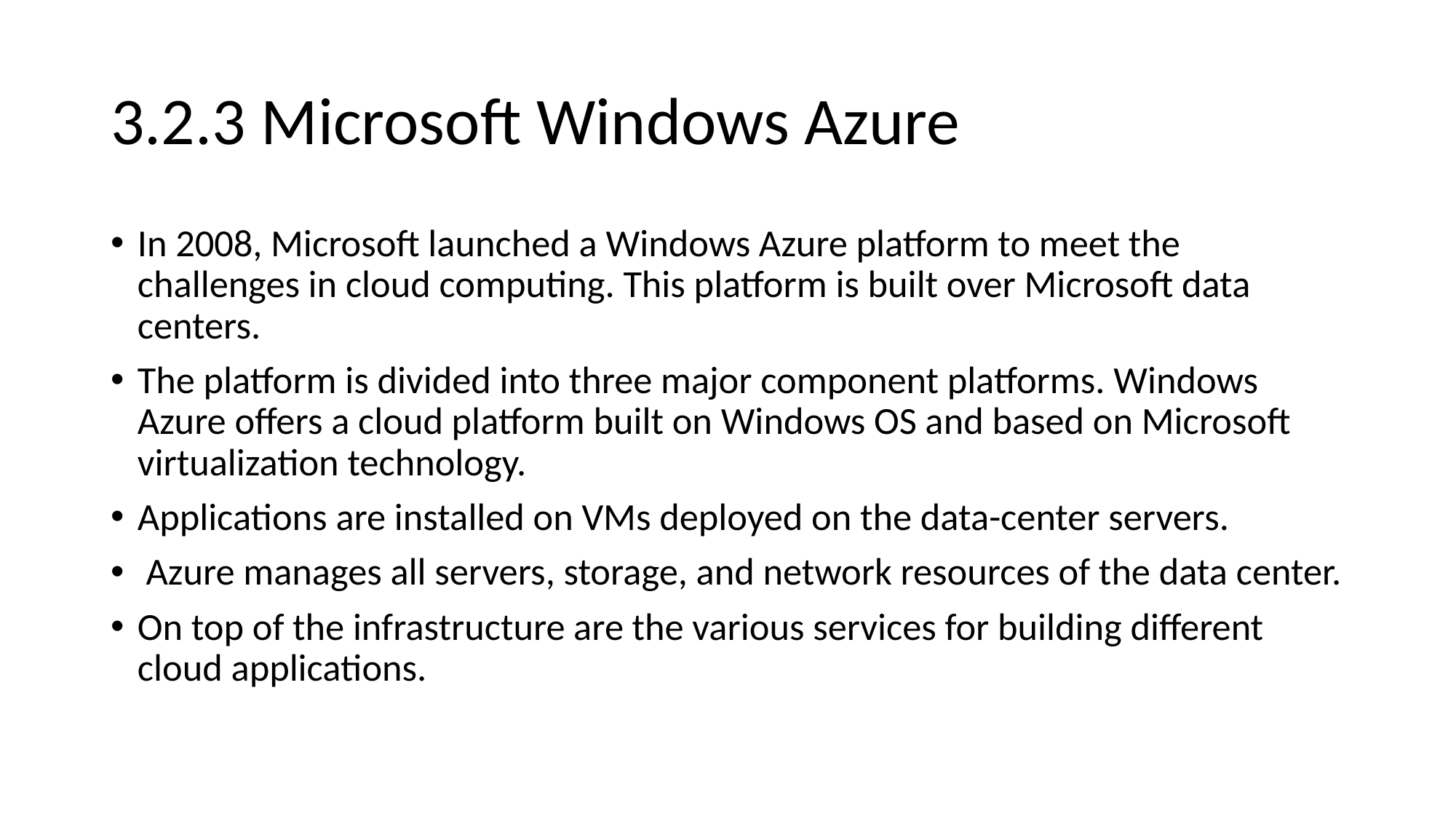

# 3.2.3 Microsoft Windows Azure
In 2008, Microsoft launched a Windows Azure platform to meet the challenges in cloud computing. This platform is built over Microsoft data centers.
The platform is divided into three major component platforms. Windows Azure offers a cloud platform built on Windows OS and based on Microsoft virtualization technology.
Applications are installed on VMs deployed on the data-center servers.
 Azure manages all servers, storage, and network resources of the data center.
On top of the infrastructure are the various services for building different cloud applications.